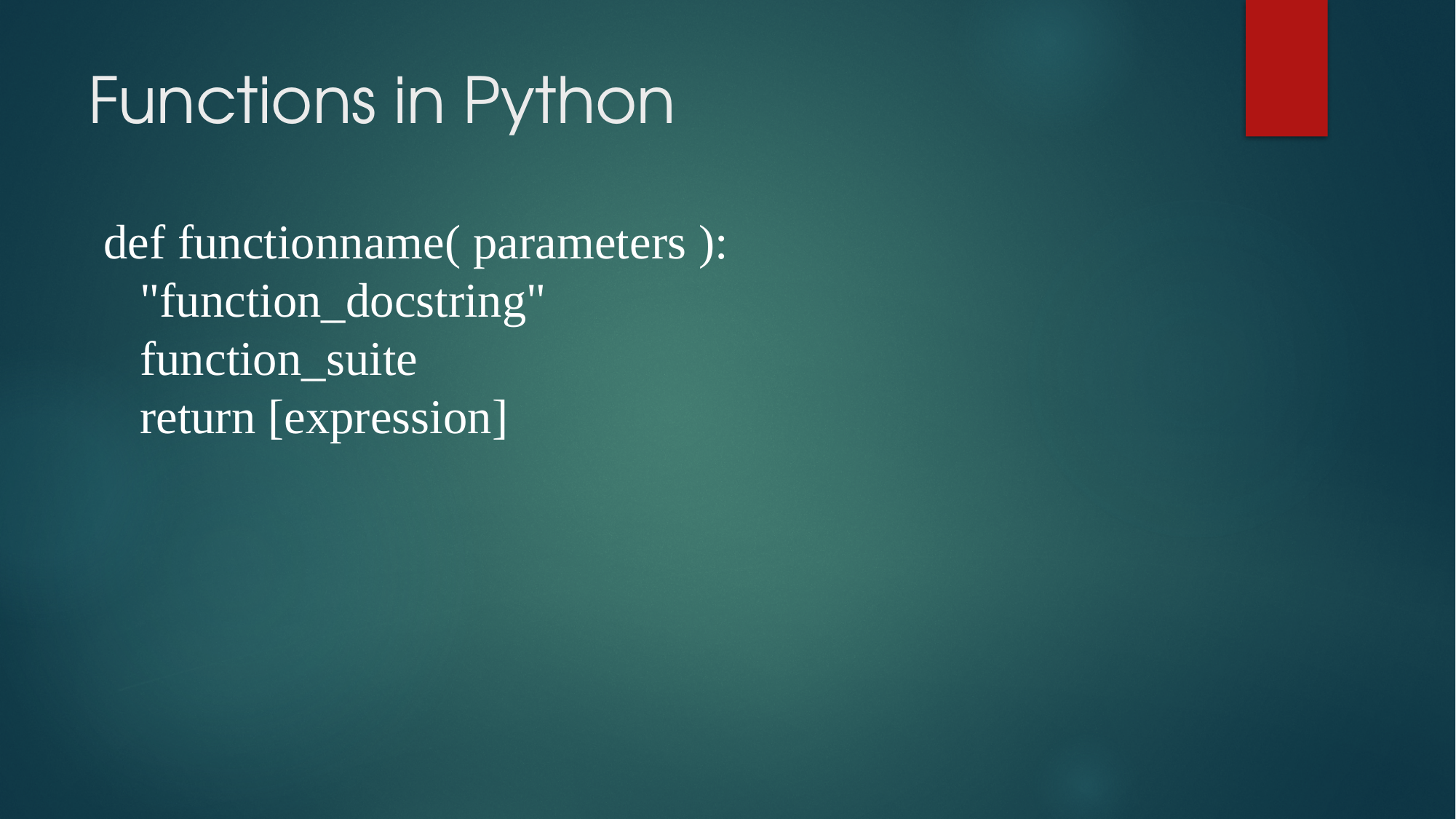

# Functions in Python
def functionname( parameters ):
   "function_docstring"
   function_suite
   return [expression]